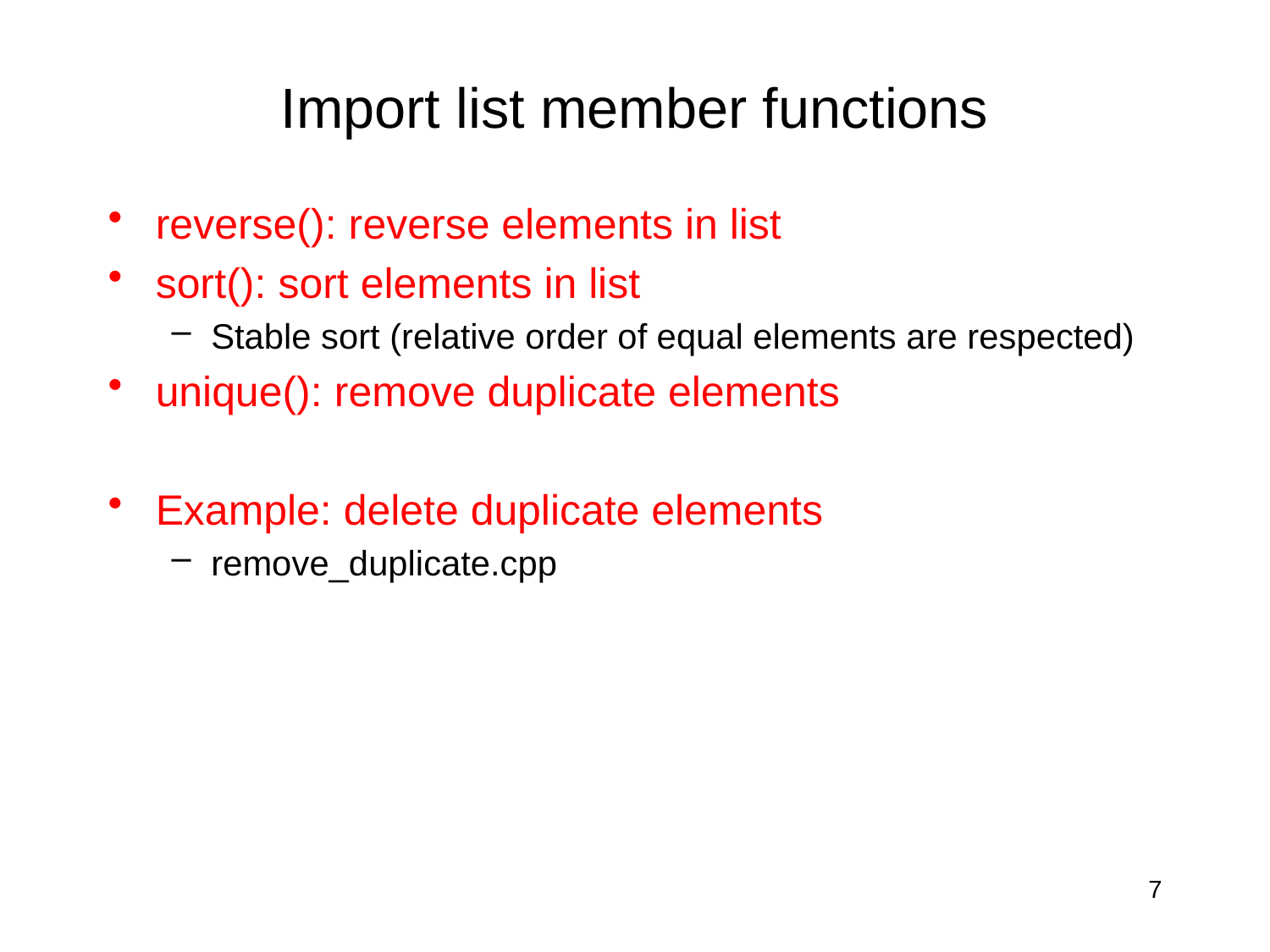

# Import list member functions
reverse(): reverse elements in list
sort(): sort elements in list
Stable sort (relative order of equal elements are respected)
unique(): remove duplicate elements

Example: delete duplicate elements
remove_duplicate.cpp

7